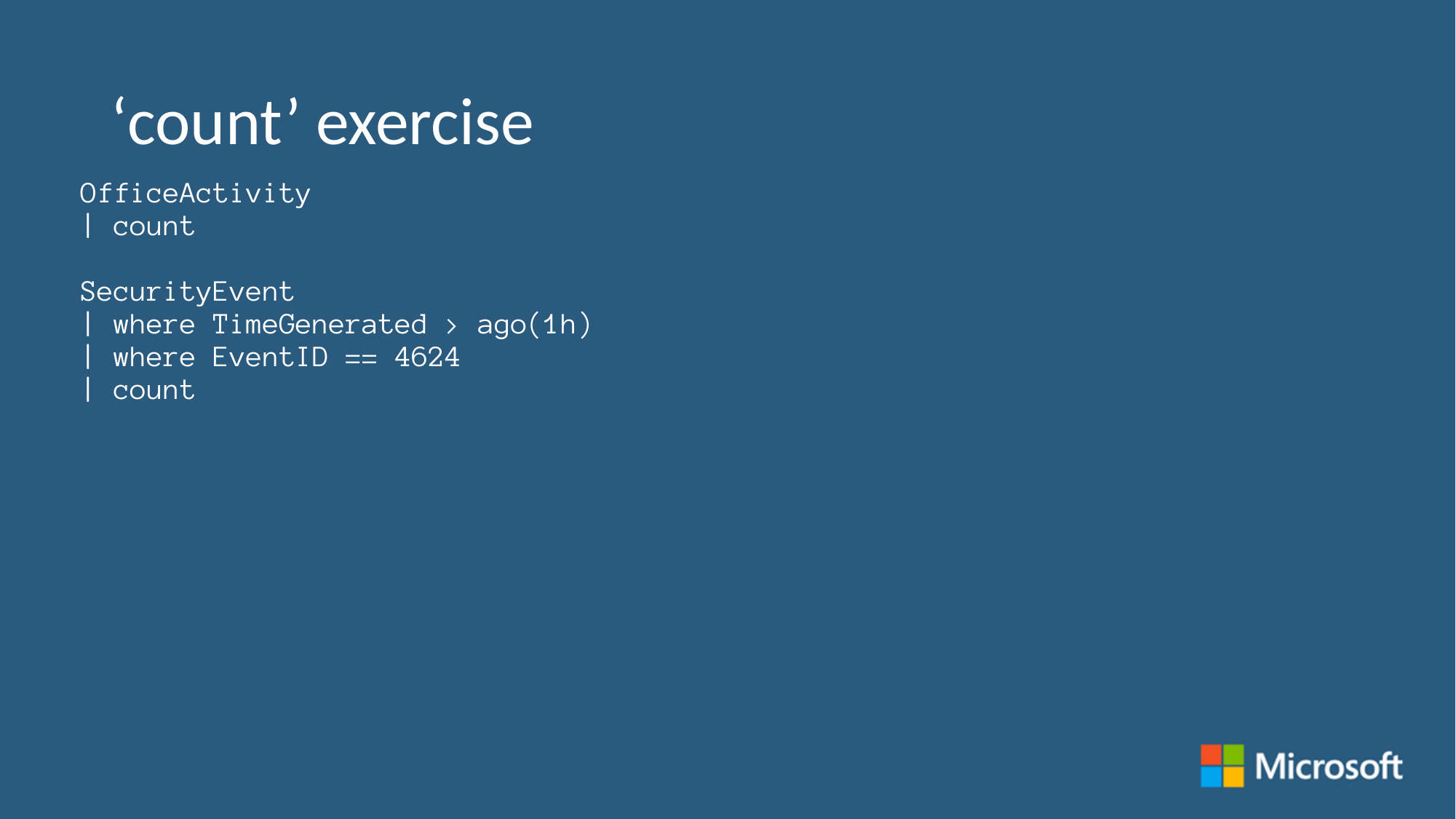

# ‘count’ exercise
OfficeActivity
| count
SecurityEvent
| where TimeGenerated > ago(1h)
| where EventID == 4624
| count